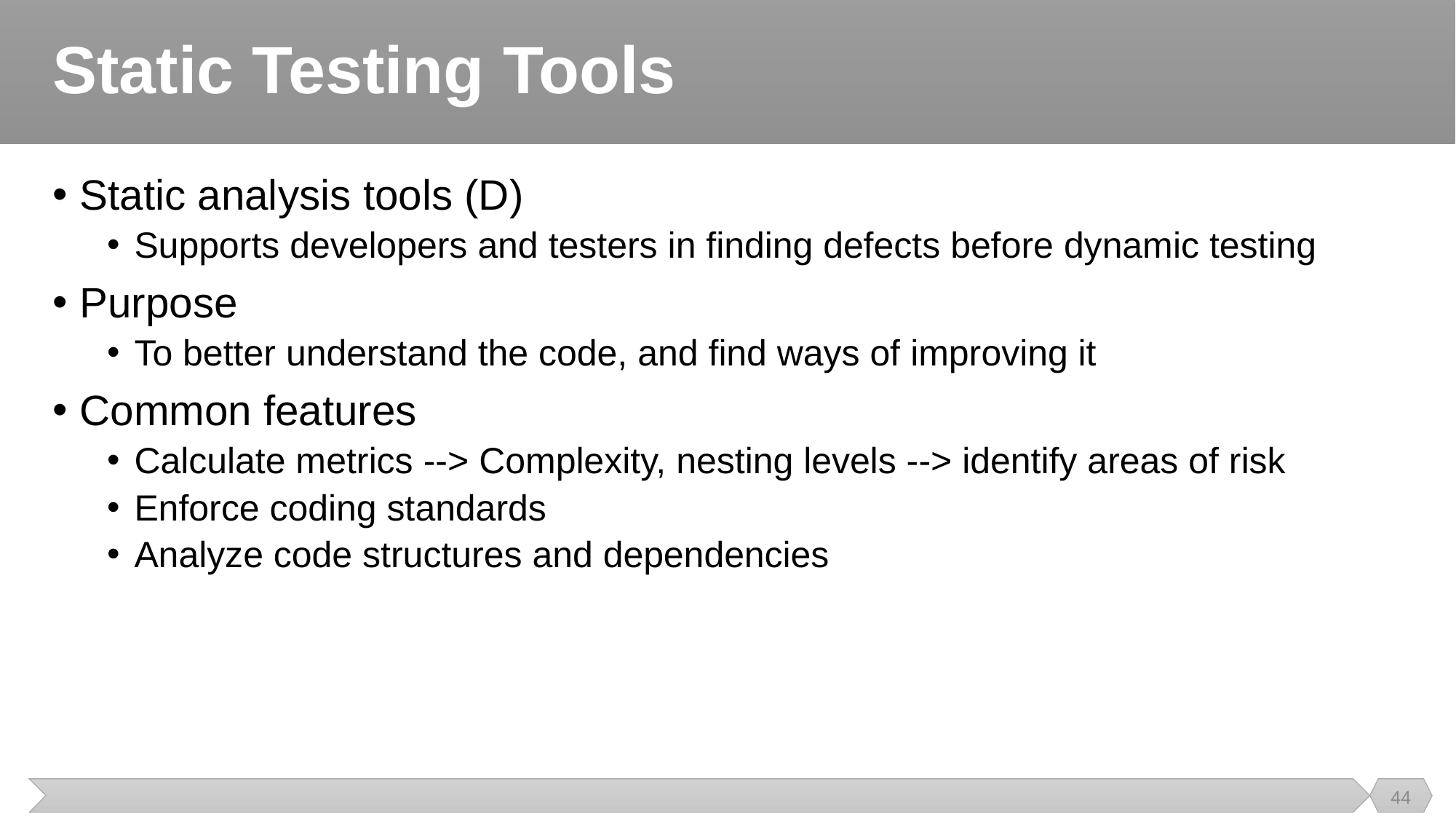

# Static Testing Tools
Static analysis tools (D)
Supports developers and testers in finding defects before dynamic testing
Purpose
To better understand the code, and find ways of improving it
Common features
Calculate metrics --> Complexity, nesting levels --> identify areas of risk
Enforce coding standards
Analyze code structures and dependencies
44